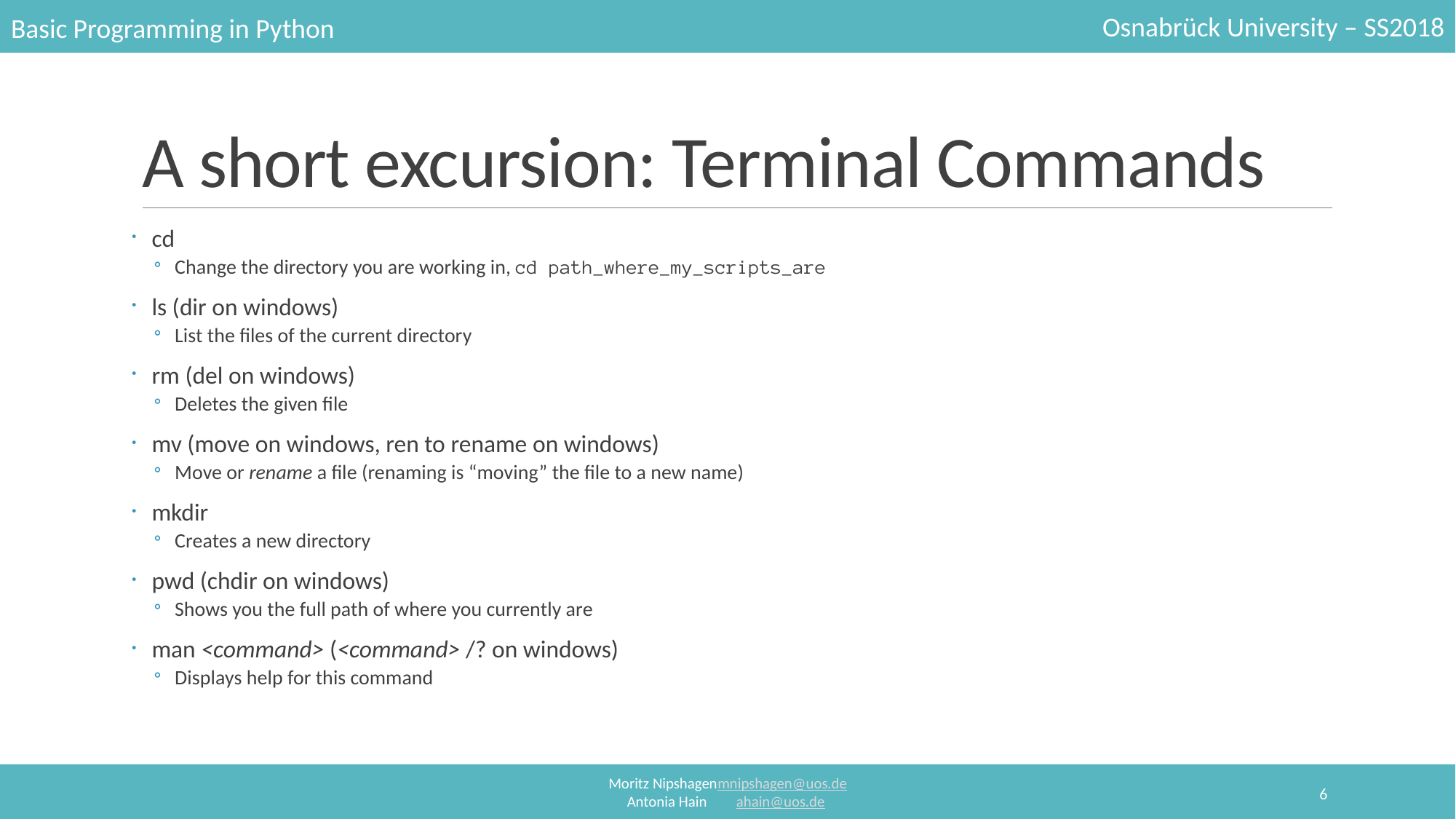

# A short excursion: Terminal Commands
cd
Change the directory you are working in, cd path_where_my_scripts_are
ls (dir on windows)
List the files of the current directory
rm (del on windows)
Deletes the given file
mv (move on windows, ren to rename on windows)
Move or rename a file (renaming is “moving” the file to a new name)
mkdir
Creates a new directory
pwd (chdir on windows)
Shows you the full path of where you currently are
man <command> (<command> /? on windows)
Displays help for this command
6